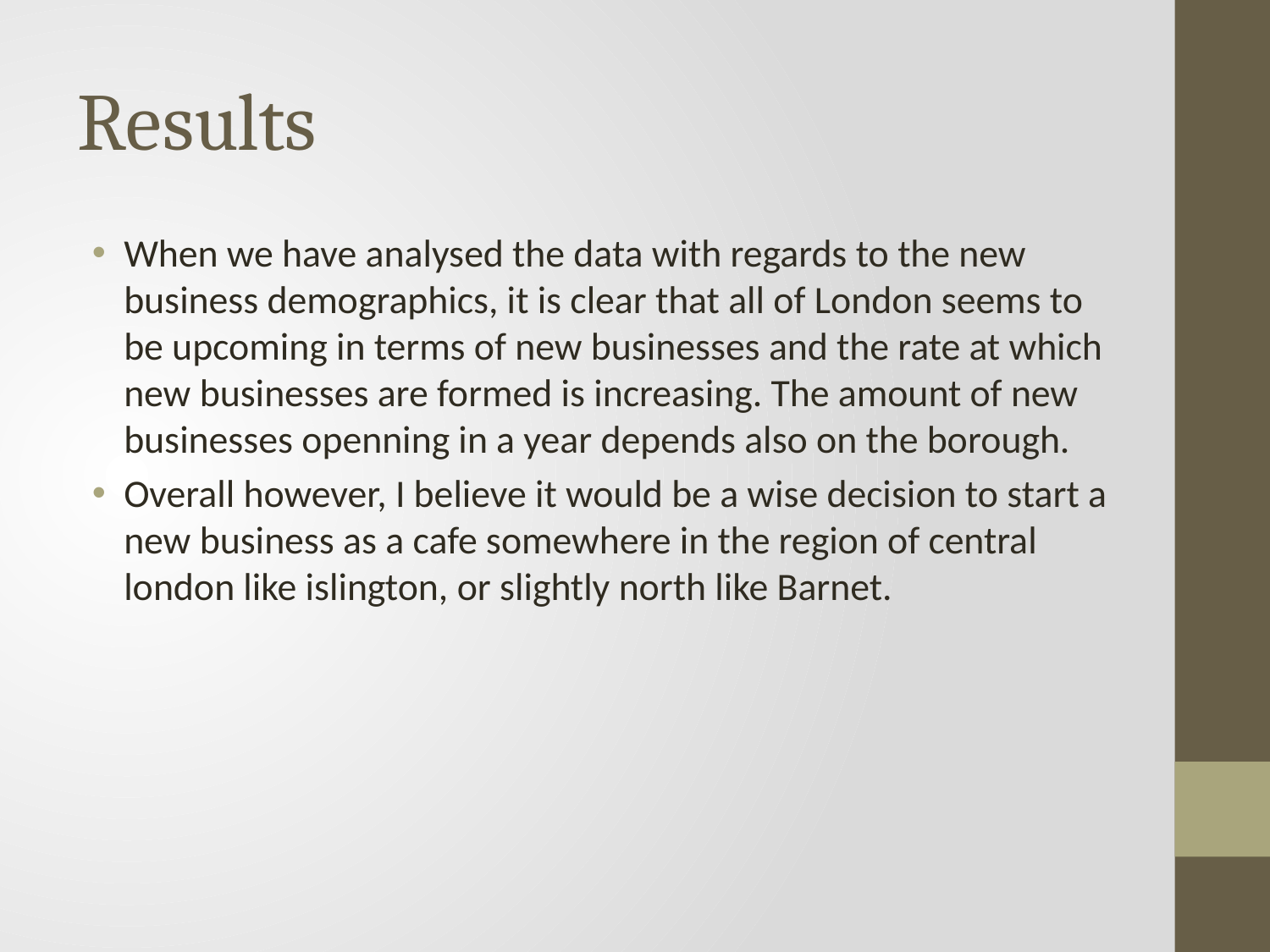

# Results
When we have analysed the data with regards to the new business demographics, it is clear that all of London seems to be upcoming in terms of new businesses and the rate at which new businesses are formed is increasing. The amount of new businesses openning in a year depends also on the borough.
Overall however, I believe it would be a wise decision to start a new business as a cafe somewhere in the region of central london like islington, or slightly north like Barnet.